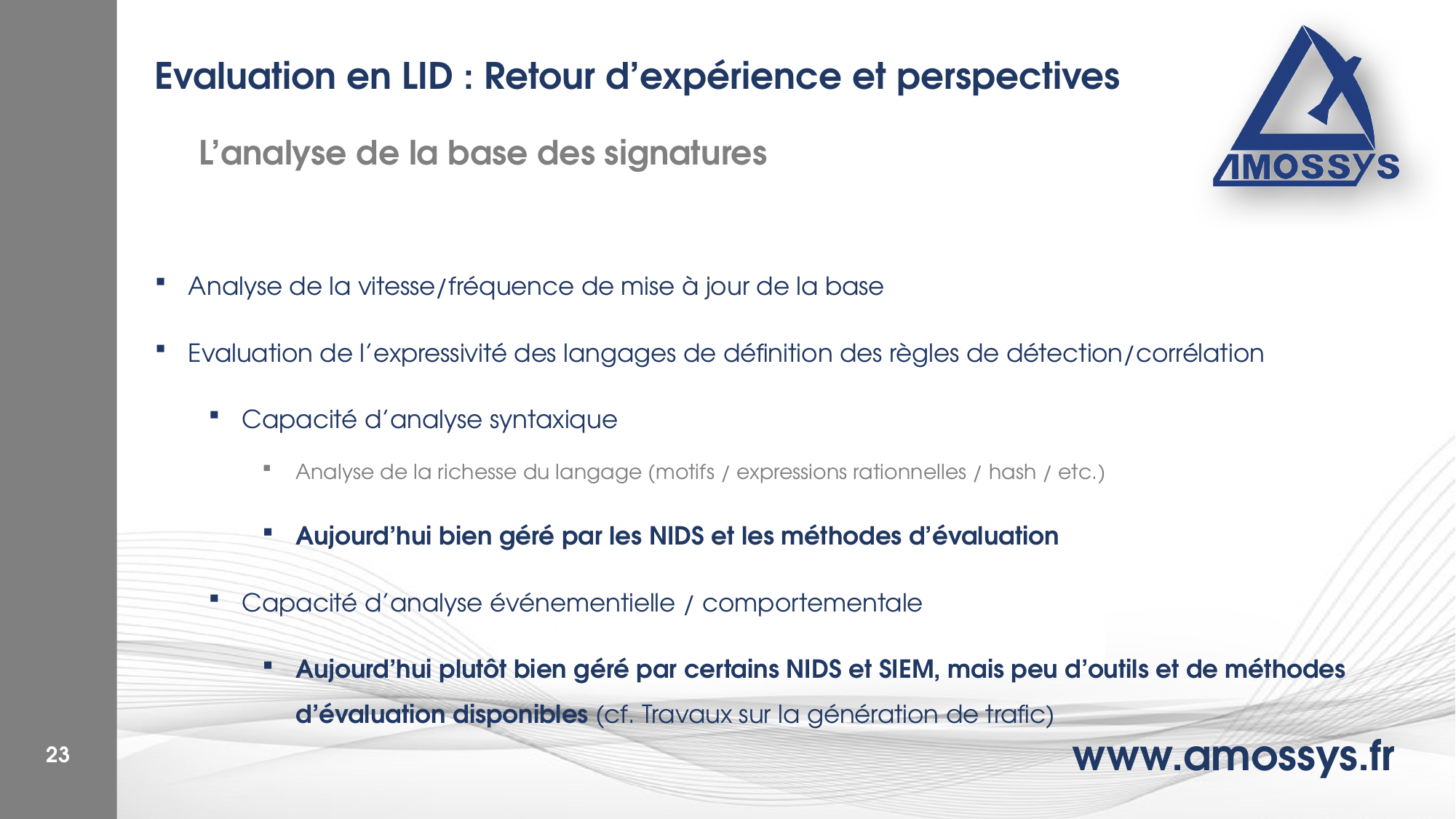

# Evaluation en LID : Retour d’expérience et perspectives
L’analyse de la base des signatures
Analyse de la vitesse/fréquence de mise à jour de la base
Evaluation de l’expressivité des langages de définition des règles de détection/corrélation
Capacité d’analyse syntaxique
Analyse de la richesse du langage (motifs / expressions rationnelles / hash / etc.)
Aujourd’hui bien géré par les NIDS et les méthodes d’évaluation
Capacité d’analyse événementielle / comportementale
Aujourd’hui plutôt bien géré par certains NIDS et SIEM, mais peu d’outils et de méthodes d’évaluation disponibles (cf. Travaux sur la génération de trafic)

23